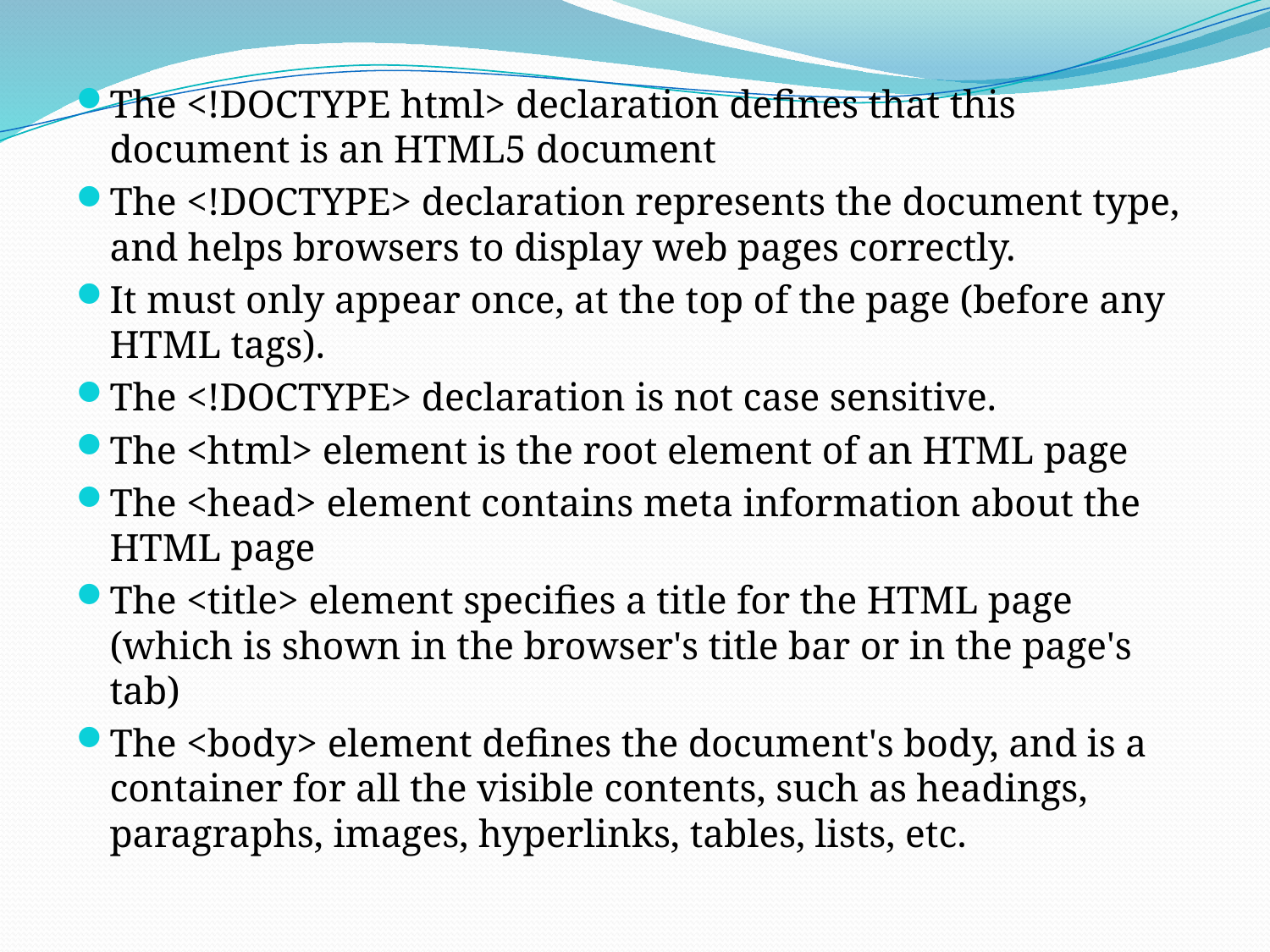

The <!DOCTYPE html> declaration defines that this document is an HTML5 document
The <!DOCTYPE> declaration represents the document type, and helps browsers to display web pages correctly.
It must only appear once, at the top of the page (before any HTML tags).
The <!DOCTYPE> declaration is not case sensitive.
The <html> element is the root element of an HTML page
The <head> element contains meta information about the HTML page
The <title> element specifies a title for the HTML page (which is shown in the browser's title bar or in the page's tab)
The <body> element defines the document's body, and is a container for all the visible contents, such as headings, paragraphs, images, hyperlinks, tables, lists, etc.